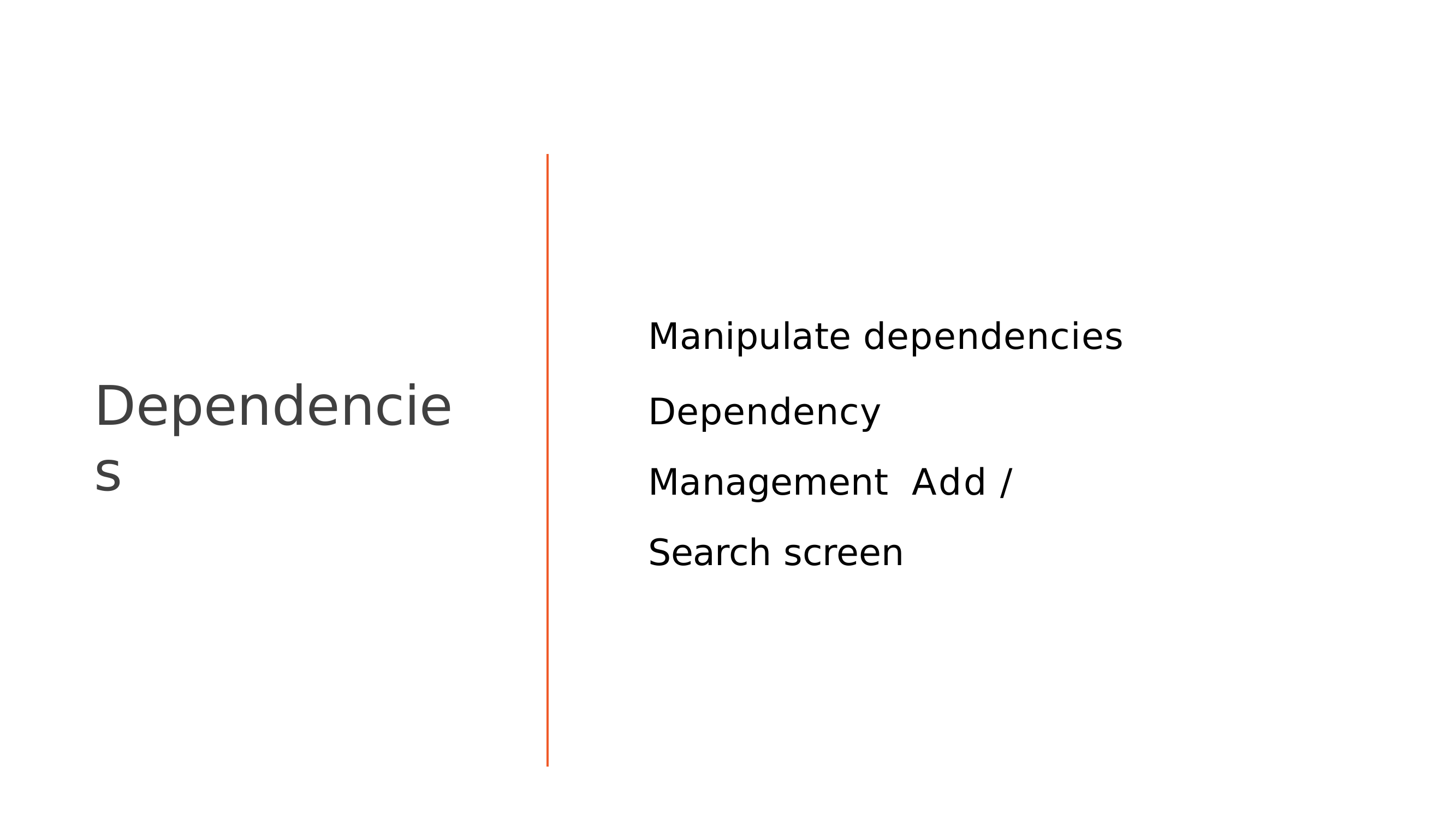

# Manipulate dependencies
Dependency Management  Add / Search screen
Dependencies
7